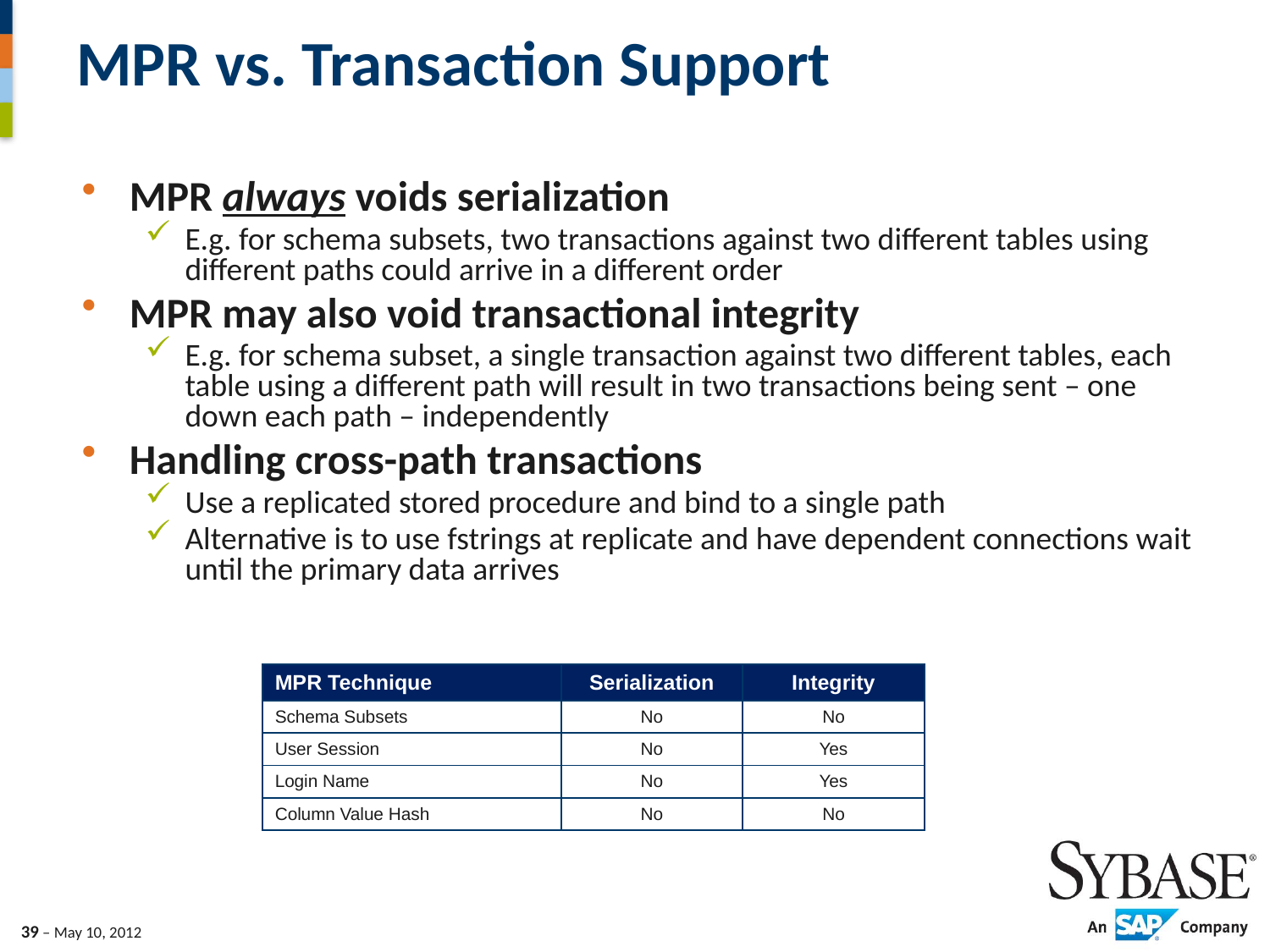

# MPR vs. Transaction Support
MPR always voids serialization
E.g. for schema subsets, two transactions against two different tables using different paths could arrive in a different order
MPR may also void transactional integrity
E.g. for schema subset, a single transaction against two different tables, each table using a different path will result in two transactions being sent – one down each path – independently
Handling cross-path transactions
Use a replicated stored procedure and bind to a single path
Alternative is to use fstrings at replicate and have dependent connections wait until the primary data arrives
| MPR Technique | Serialization | Integrity |
| --- | --- | --- |
| Schema Subsets | No | No |
| User Session | No | Yes |
| Login Name | No | Yes |
| Column Value Hash | No | No |